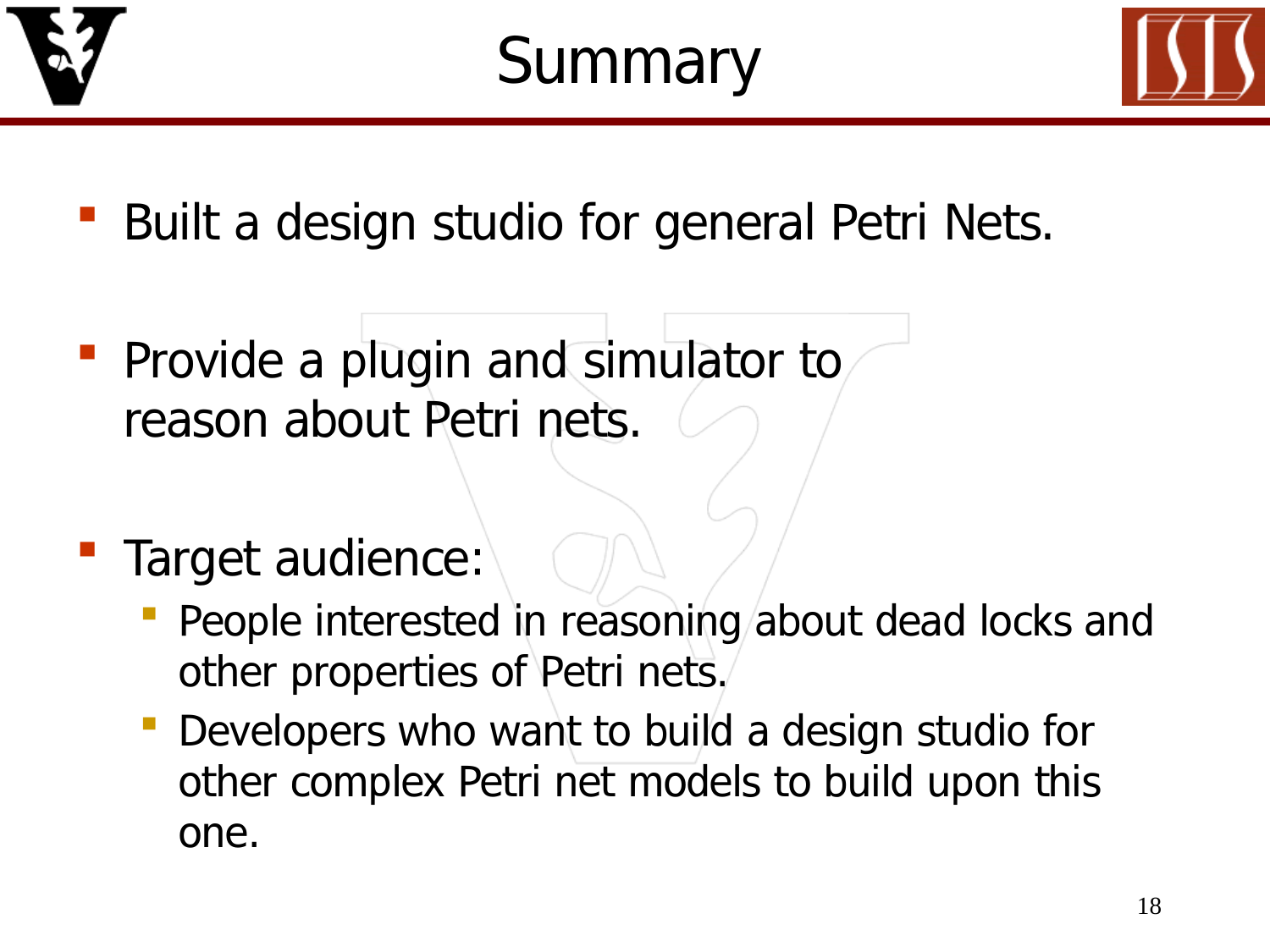

# Summary
Built a design studio for general Petri Nets.

Provide a plugin and simulator to reason about Petri nets.

Target audience:
People interested in reasoning about dead locks and other properties of Petri nets.
Developers who want to build a design studio for other complex Petri net models to build upon this one.

18